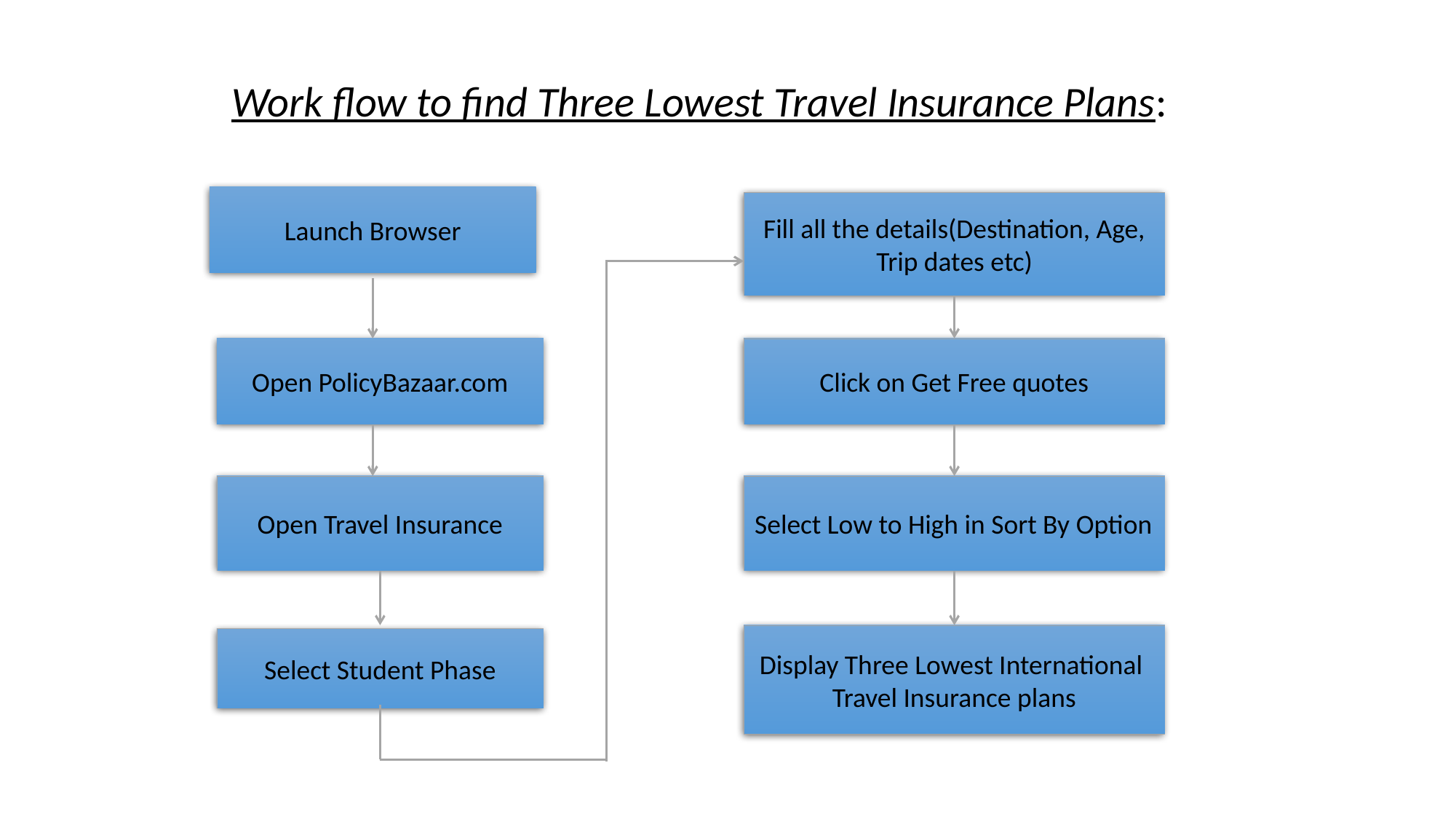

Work flow to find Three Lowest Travel Insurance Plans:
Launch Browser
Fill all the details(Destination, Age, Trip dates etc)
Click on Get Free quotes
Open PolicyBazaar.com
Open Travel Insurance
Select Low to High in Sort By Option
Display Three Lowest International  Travel Insurance plans
Select Student Phase